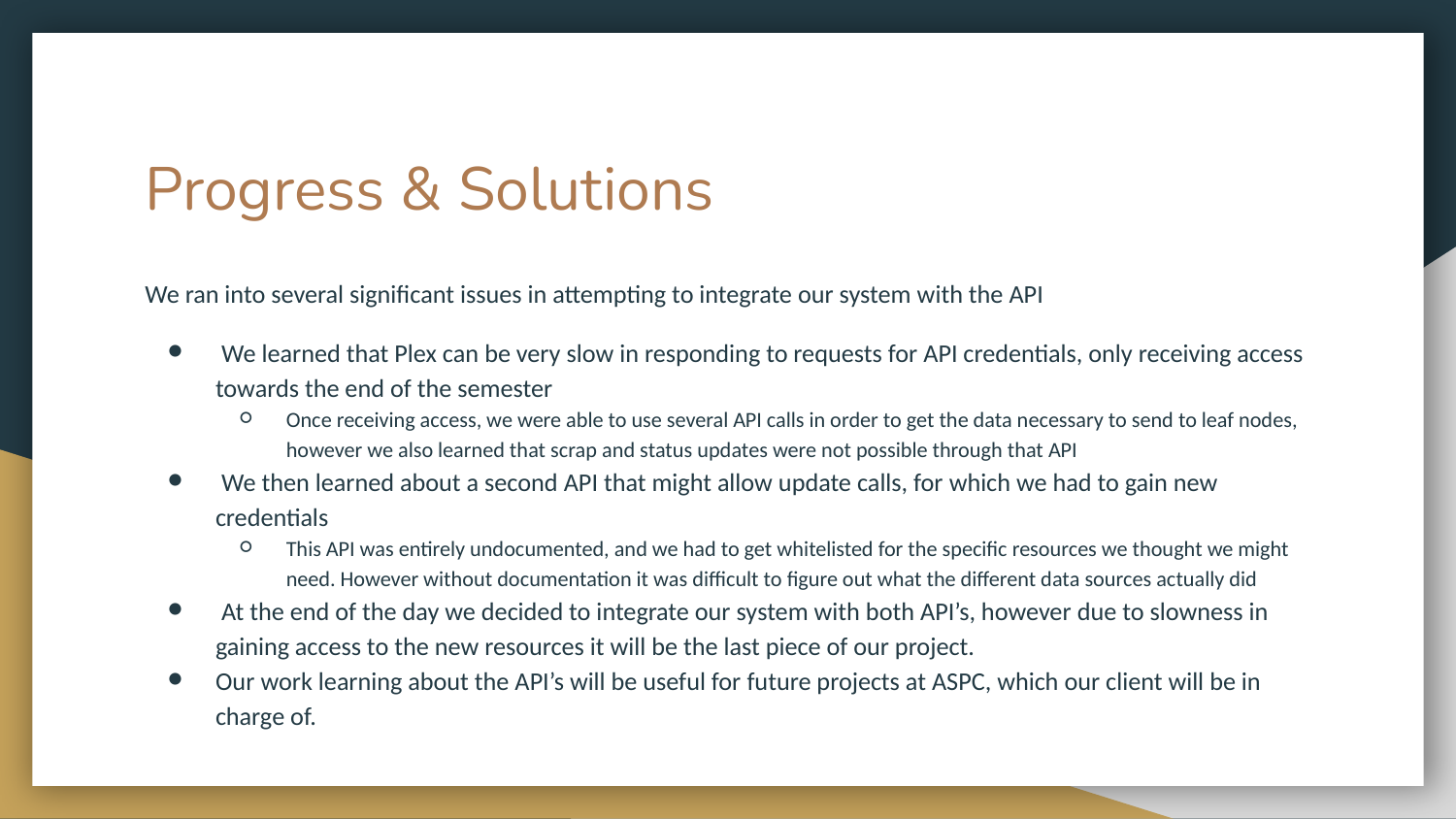

# Progress & Solutions
We ran into several significant issues in attempting to integrate our system with the API
 We learned that Plex can be very slow in responding to requests for API credentials, only receiving access towards the end of the semester
Once receiving access, we were able to use several API calls in order to get the data necessary to send to leaf nodes, however we also learned that scrap and status updates were not possible through that API
 We then learned about a second API that might allow update calls, for which we had to gain new credentials
This API was entirely undocumented, and we had to get whitelisted for the specific resources we thought we might need. However without documentation it was difficult to figure out what the different data sources actually did
 At the end of the day we decided to integrate our system with both API’s, however due to slowness in gaining access to the new resources it will be the last piece of our project.
Our work learning about the API’s will be useful for future projects at ASPC, which our client will be in charge of.